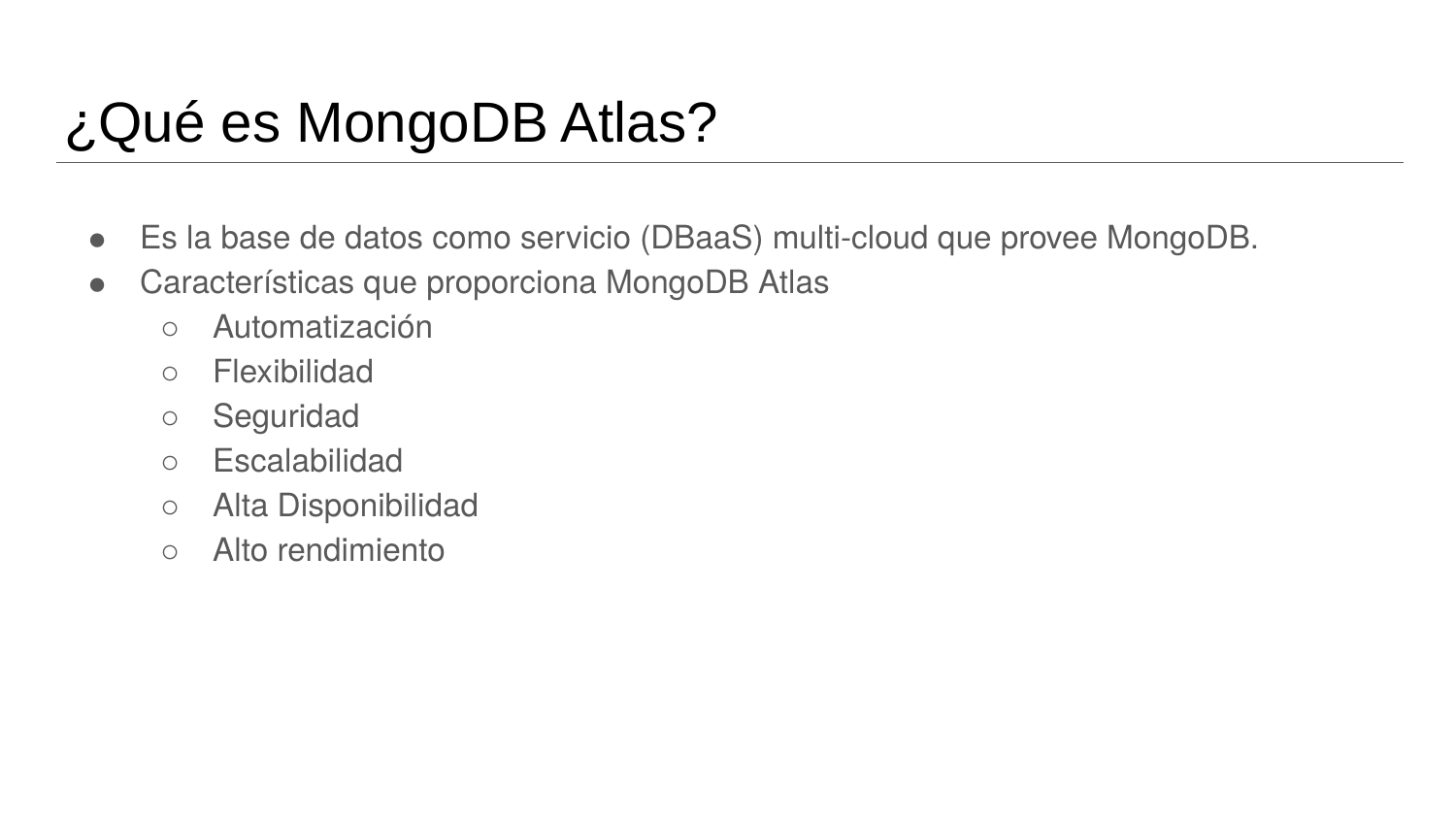

¿Qué es MongoDB Atlas?
Es la base de datos como servicio (DBaaS) multi-cloud que provee MongoDB.
Características que proporciona MongoDB Atlas
Automatización
Flexibilidad
Seguridad
Escalabilidad
Alta Disponibilidad
Alto rendimiento